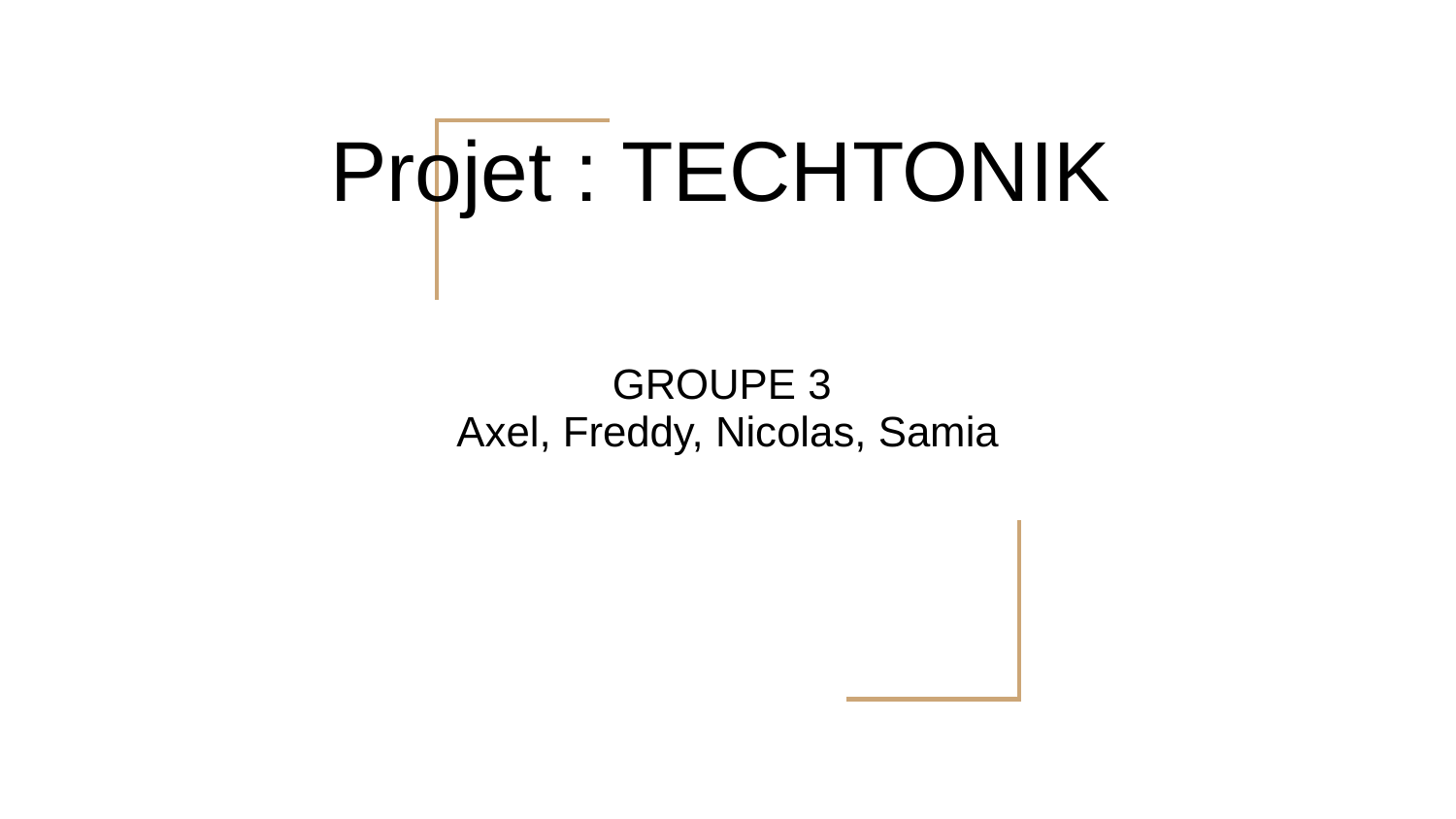

# Projet : TECHTONIK
GROUPE 3
Axel, Freddy, Nicolas, Samia